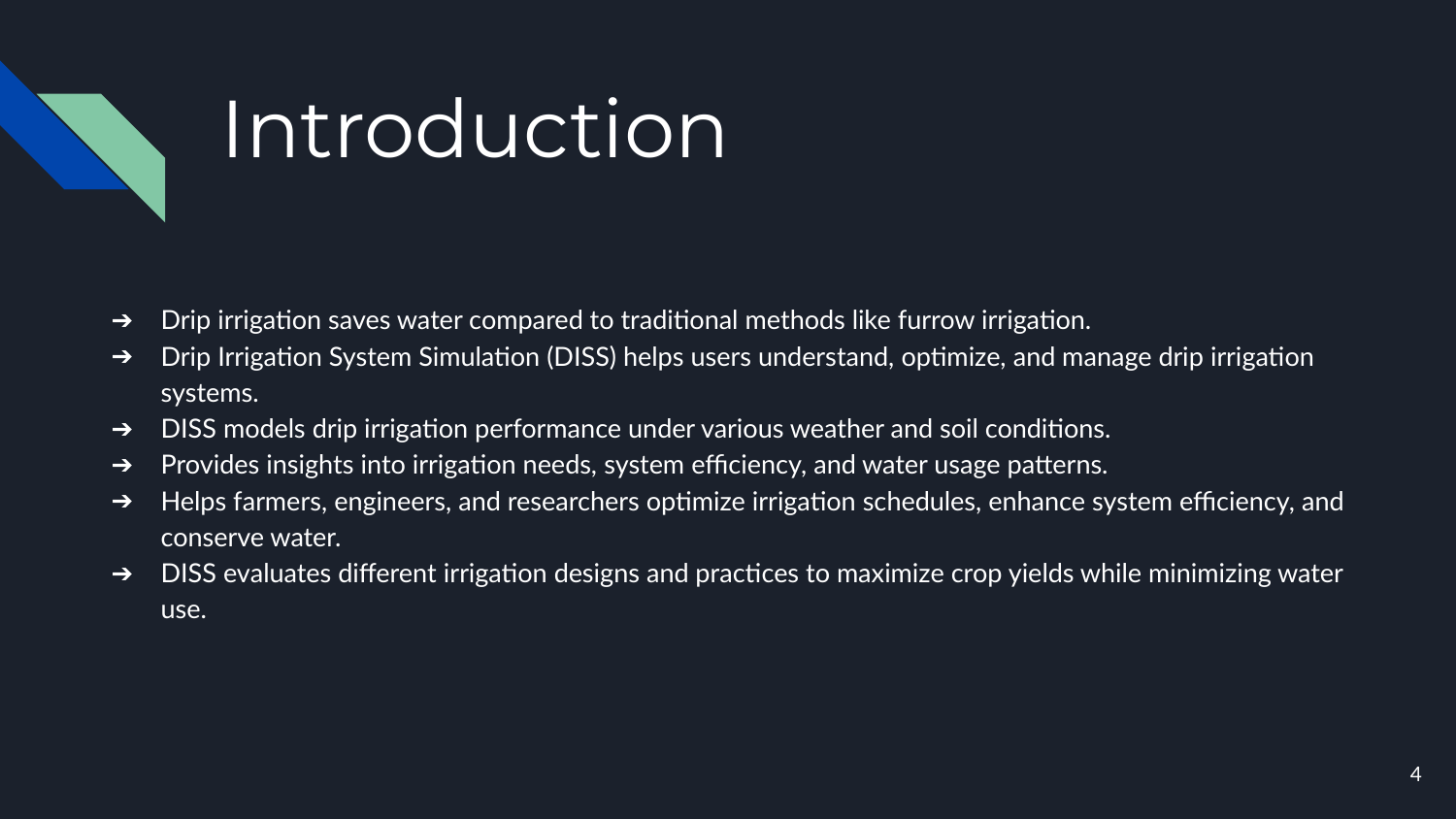

# Introduction
Drip irrigation saves water compared to traditional methods like furrow irrigation.
Drip Irrigation System Simulation (DISS) helps users understand, optimize, and manage drip irrigation systems.
DISS models drip irrigation performance under various weather and soil conditions.
Provides insights into irrigation needs, system efficiency, and water usage patterns.
Helps farmers, engineers, and researchers optimize irrigation schedules, enhance system efficiency, and conserve water.
DISS evaluates different irrigation designs and practices to maximize crop yields while minimizing water use.
4